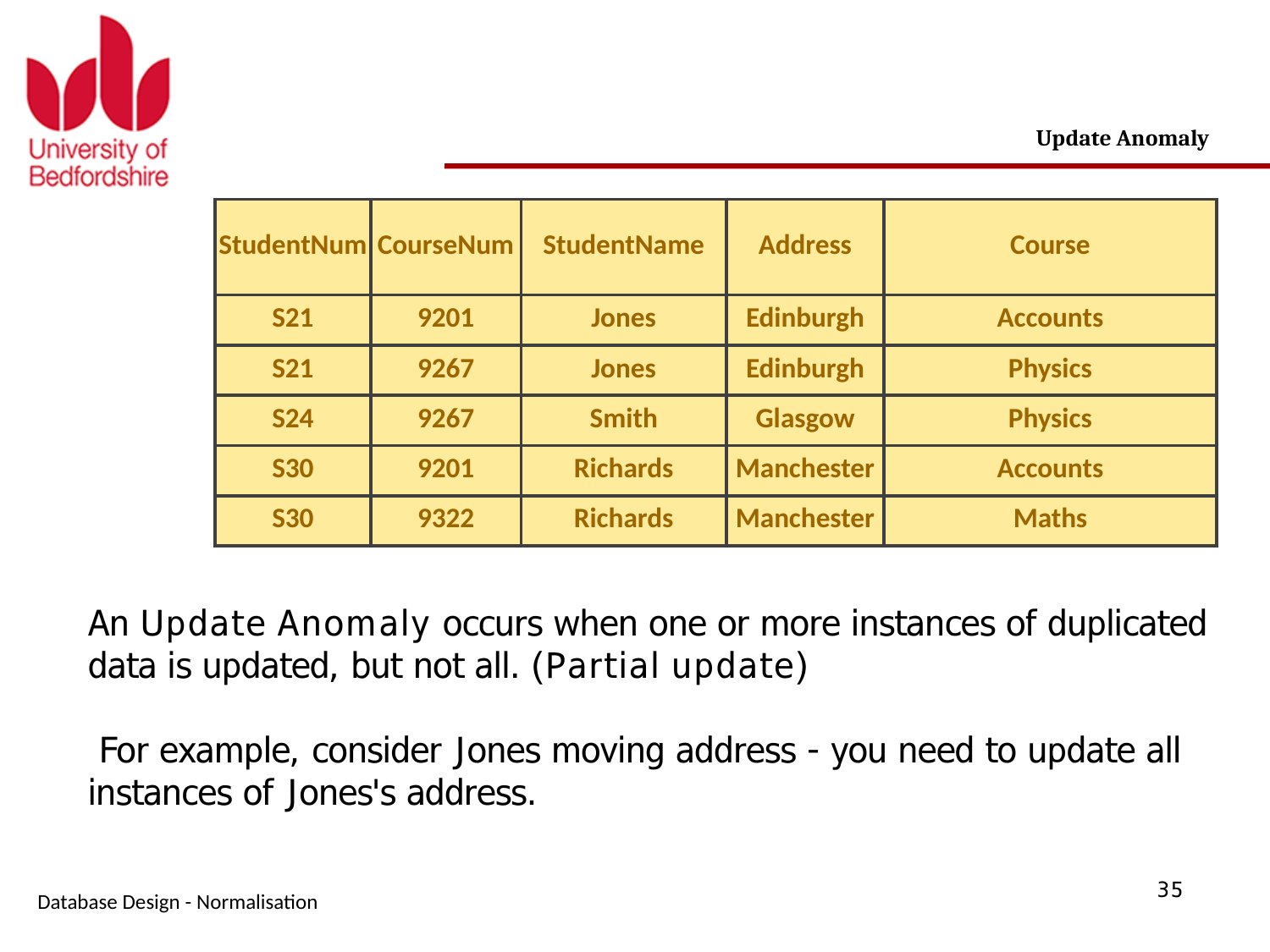

# Update Anomaly
| StudentNum | CourseNum | StudentName | Address | Course |
| --- | --- | --- | --- | --- |
| S21 | 9201 | Jones | Edinburgh | Accounts |
| S21 | 9267 | Jones | Edinburgh | Physics |
| S24 | 9267 | Smith | Glasgow | Physics |
| S30 | 9201 | Richards | Manchester | Accounts |
| S30 | 9322 | Richards | Manchester | Maths |
An Update Anomaly occurs when one or more instances of duplicated data is updated, but not all. (Partial update)

 For example, consider Jones moving address - you need to update all instances of Jones's address.
Database Design - Normalisation